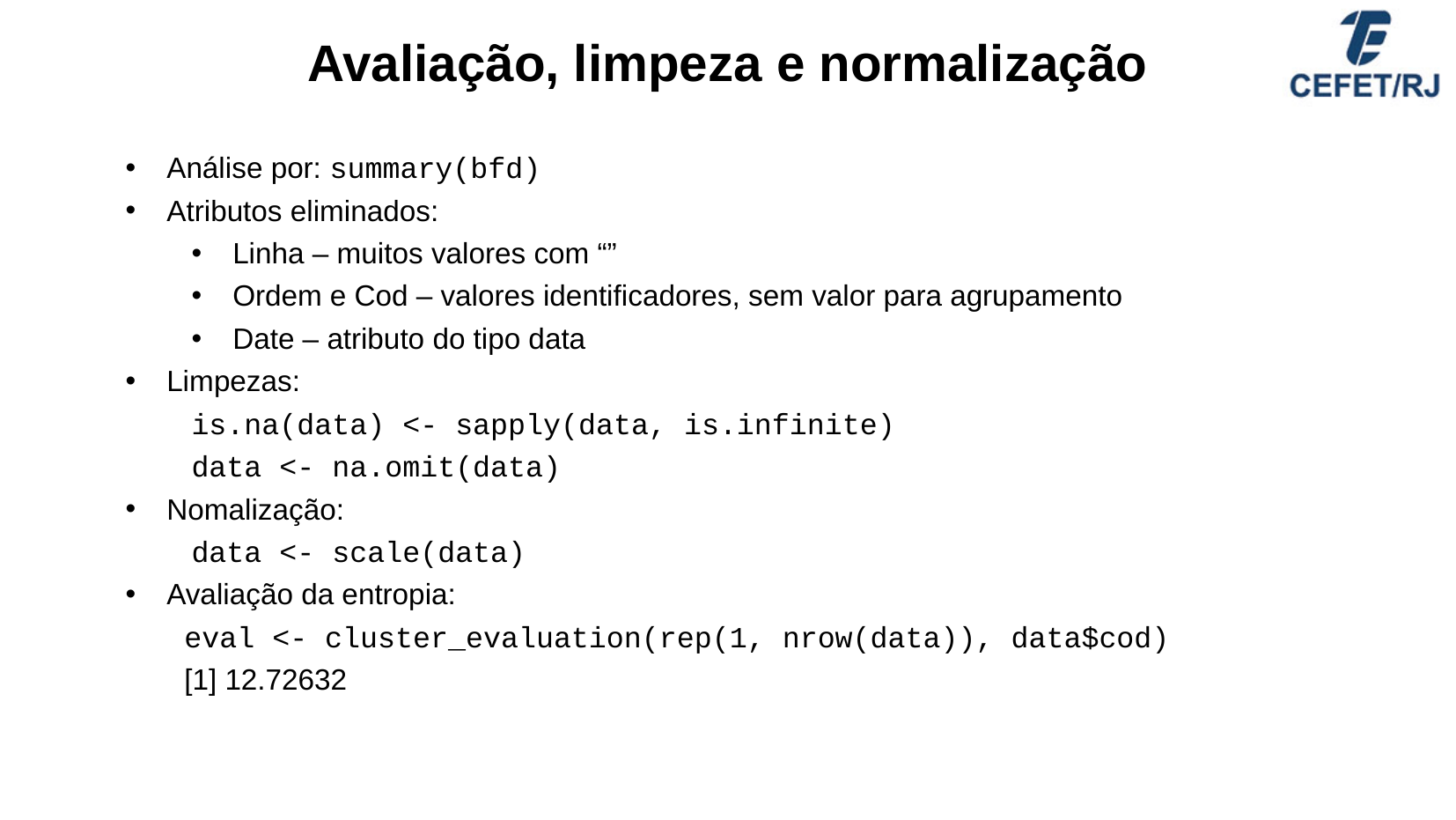

Avaliação, limpeza e normalização
Análise por: summary(bfd)
Atributos eliminados:
Linha – muitos valores com “”
Ordem e Cod – valores identificadores, sem valor para agrupamento
Date – atributo do tipo data
Limpezas:
is.na(data) <- sapply(data, is.infinite)
data <- na.omit(data)
Nomalização:
data <- scale(data)
Avaliação da entropia:
	eval <- cluster_evaluation(rep(1, nrow(data)), data$cod)
	[1] 12.72632